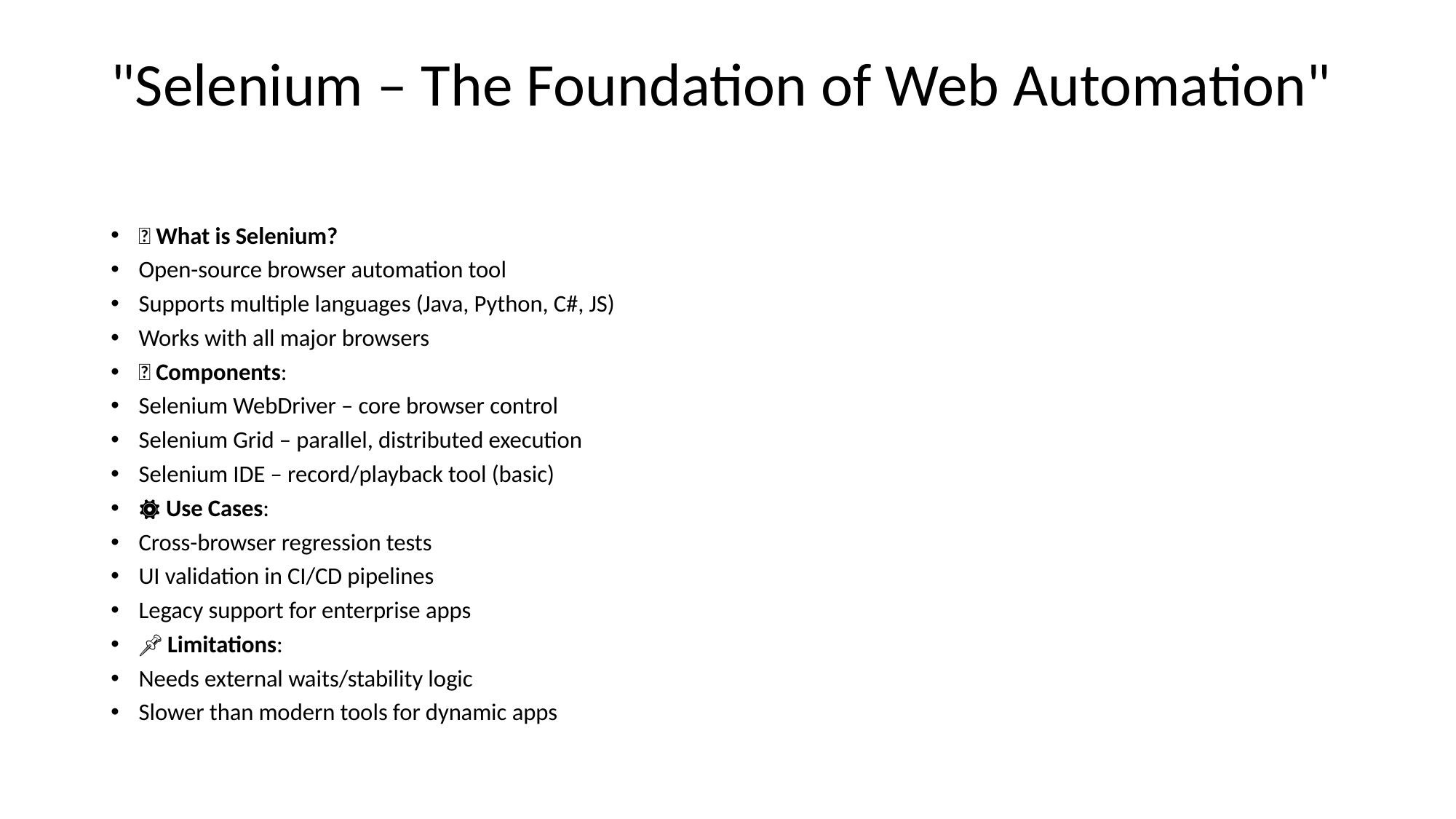

# "Selenium – The Foundation of Web Automation"
🧪 What is Selenium?
Open-source browser automation tool
Supports multiple languages (Java, Python, C#, JS)
Works with all major browsers
🧱 Components:
Selenium WebDriver – core browser control
Selenium Grid – parallel, distributed execution
Selenium IDE – record/playback tool (basic)
⚙️ Use Cases:
Cross-browser regression tests
UI validation in CI/CD pipelines
Legacy support for enterprise apps
📌 Limitations:
Needs external waits/stability logic
Slower than modern tools for dynamic apps